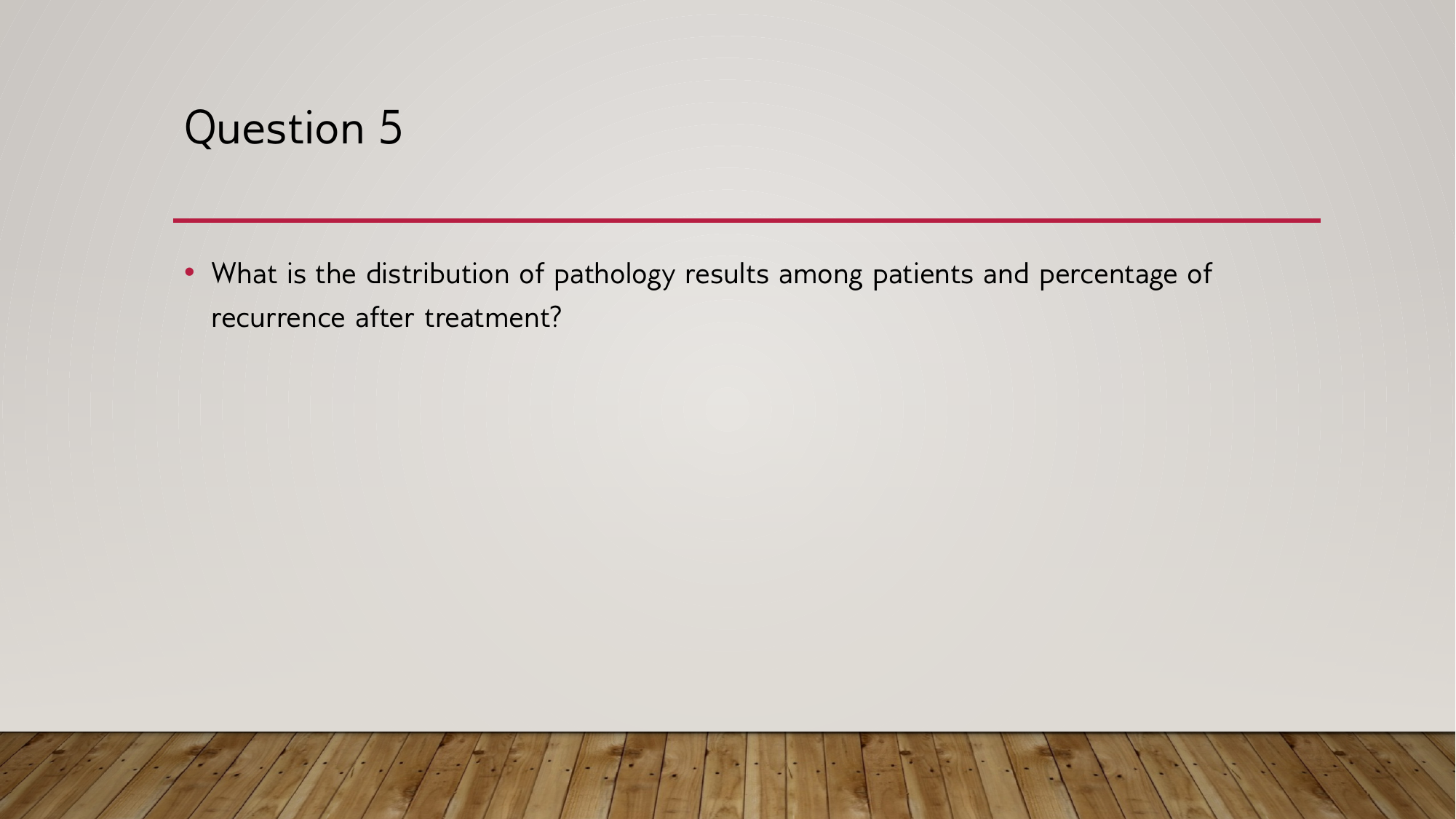

# Question 5
What is the distribution of pathology results among patients and percentage of recurrence after treatment?